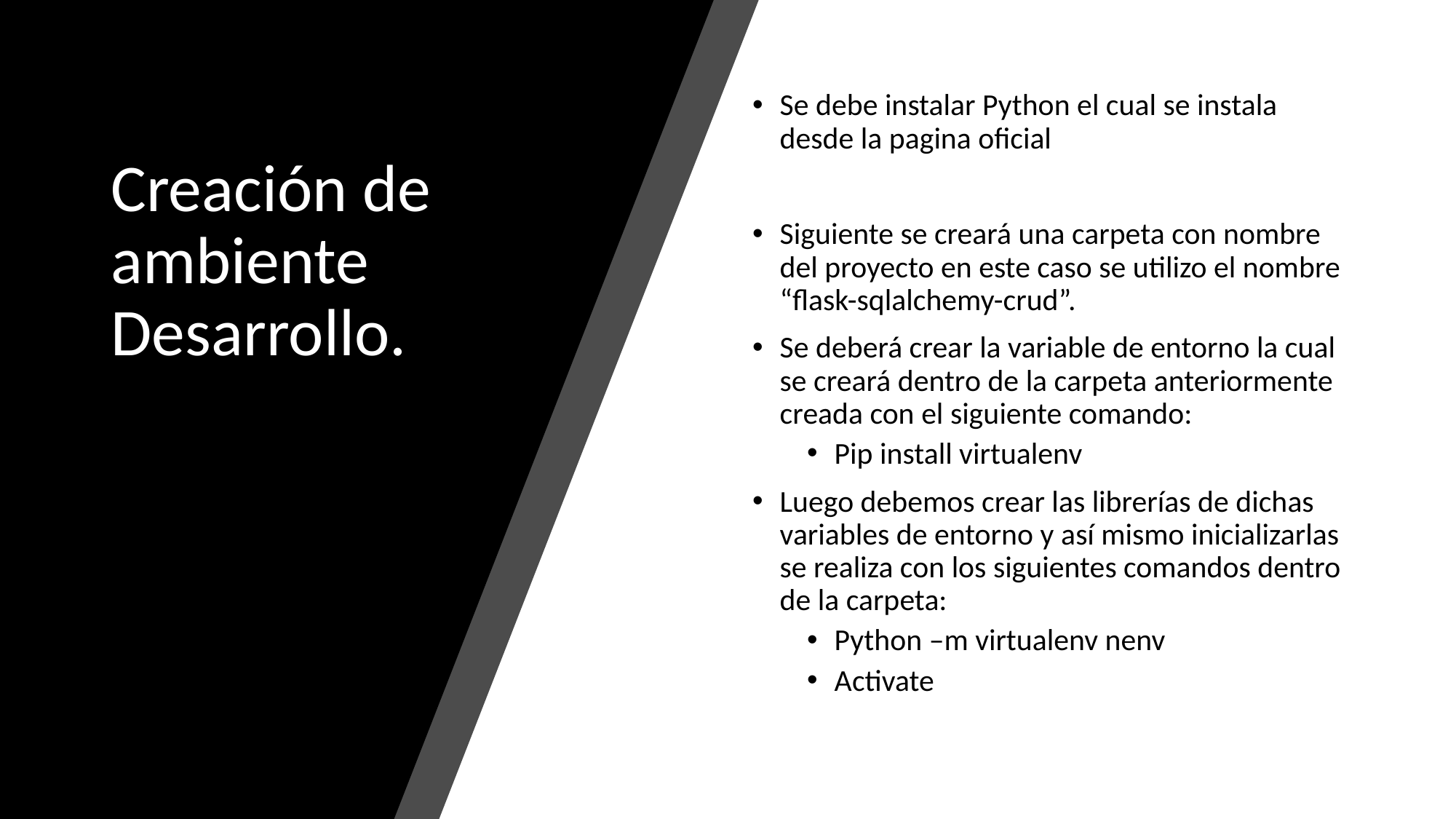

# Creación de ambiente Desarrollo.
Se debe instalar Python el cual se instala desde la pagina oficial

Siguiente se creará una carpeta con nombre del proyecto en este caso se utilizo el nombre “flask-sqlalchemy-crud”.
Se deberá crear la variable de entorno la cual se creará dentro de la carpeta anteriormente creada con el siguiente comando:
Pip install virtualenv
Luego debemos crear las librerías de dichas variables de entorno y así mismo inicializarlas se realiza con los siguientes comandos dentro de la carpeta:
Python –m virtualenv nenv
Activate